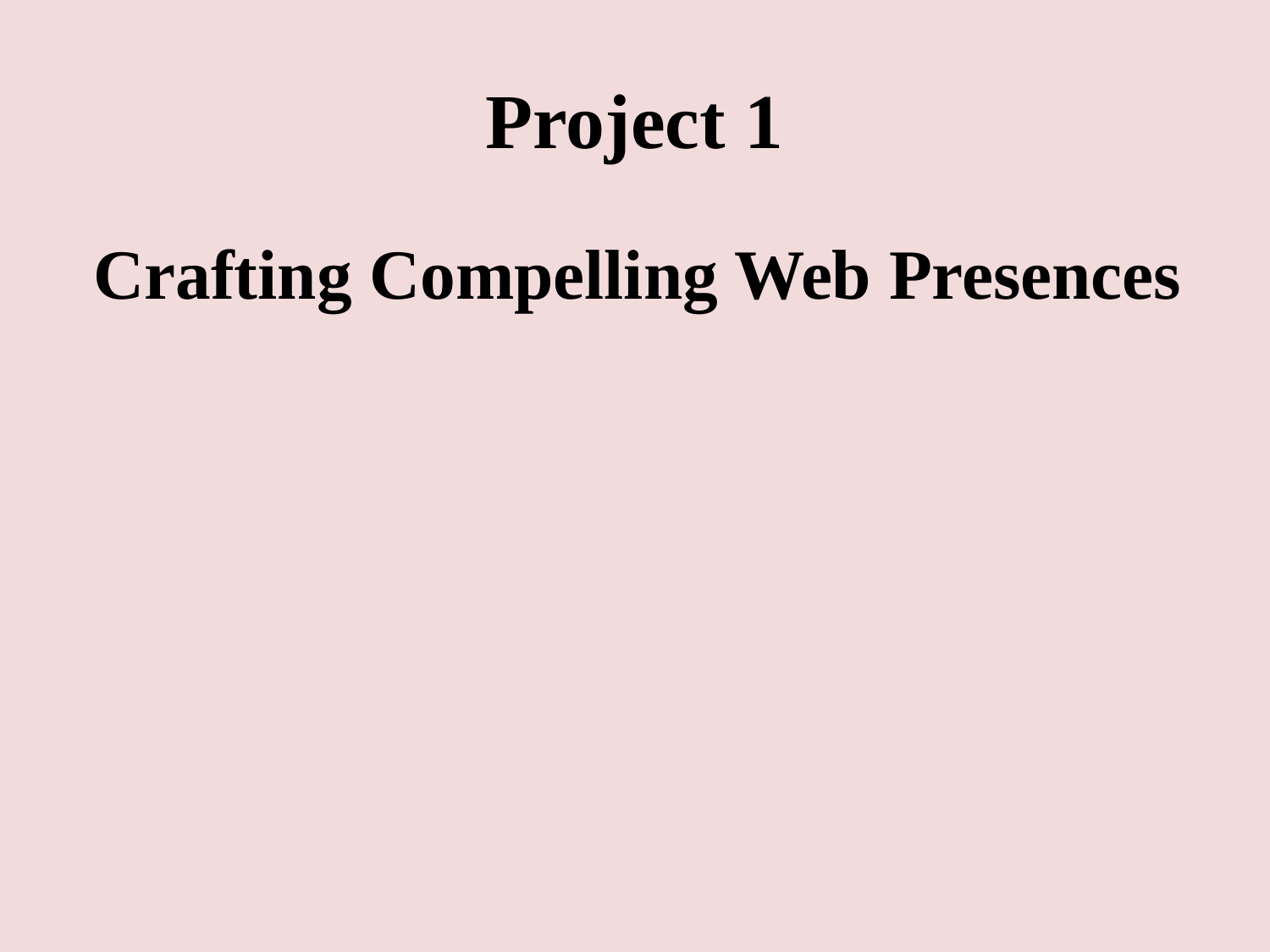

# Project 1
 Crafting Compelling Web Presences